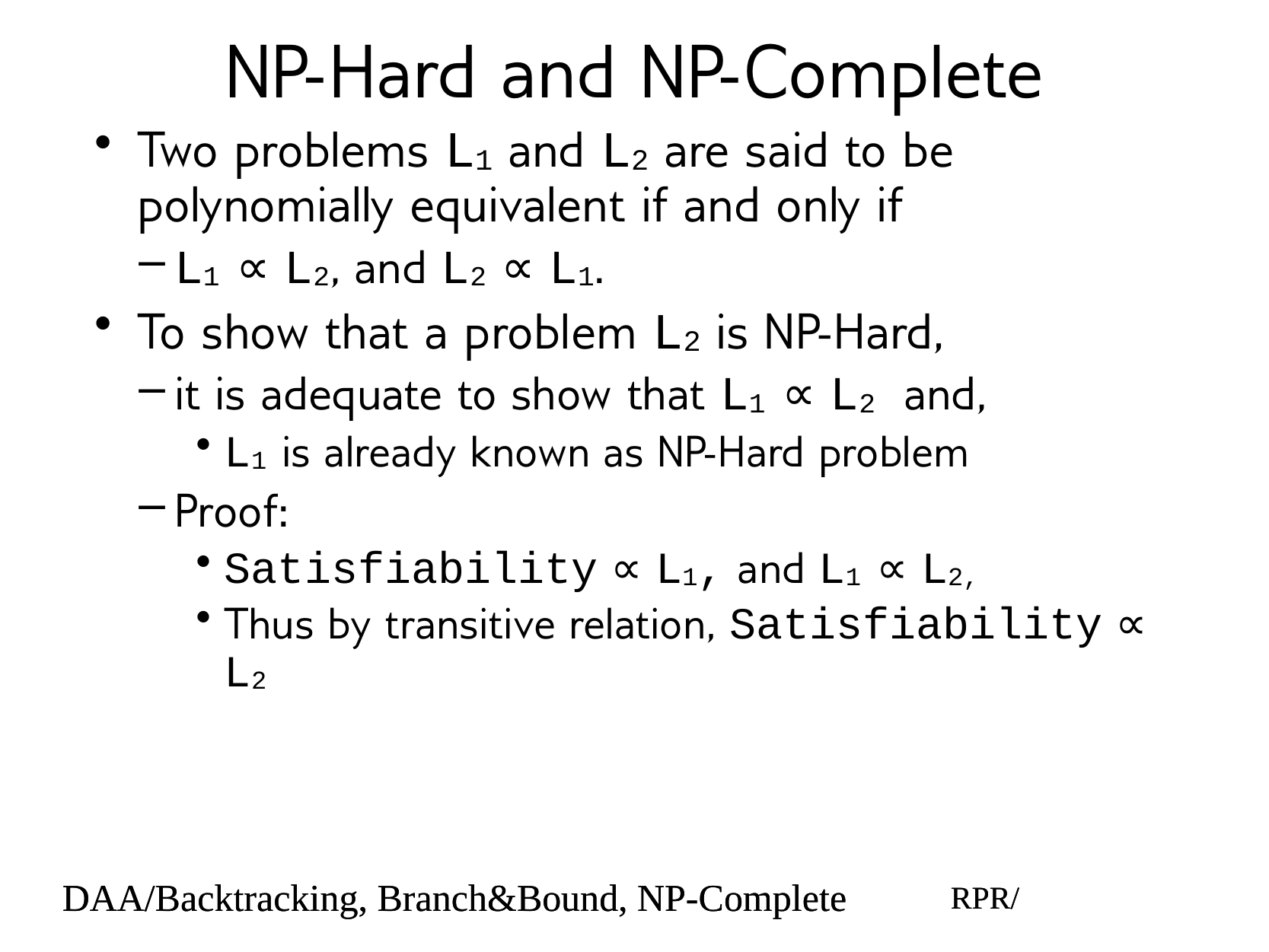

# NP-Hard and NP-Complete
Two problems L1 and L2 are said to be polynomially equivalent if and only if
L1 ∝ L2, and L2 ∝ L1.
To show that a problem L2 is NP-Hard,
it is adequate to show that L1 ∝ L2 and,
L1 is already known as NP-Hard problem
Proof:
Satisfiability ∝ L1, and L1 ∝ L2,
Thus by transitive relation, Satisfiability ∝ L2
DAA/Backtracking, Branch&Bound, NP-Complete
RPR/
27